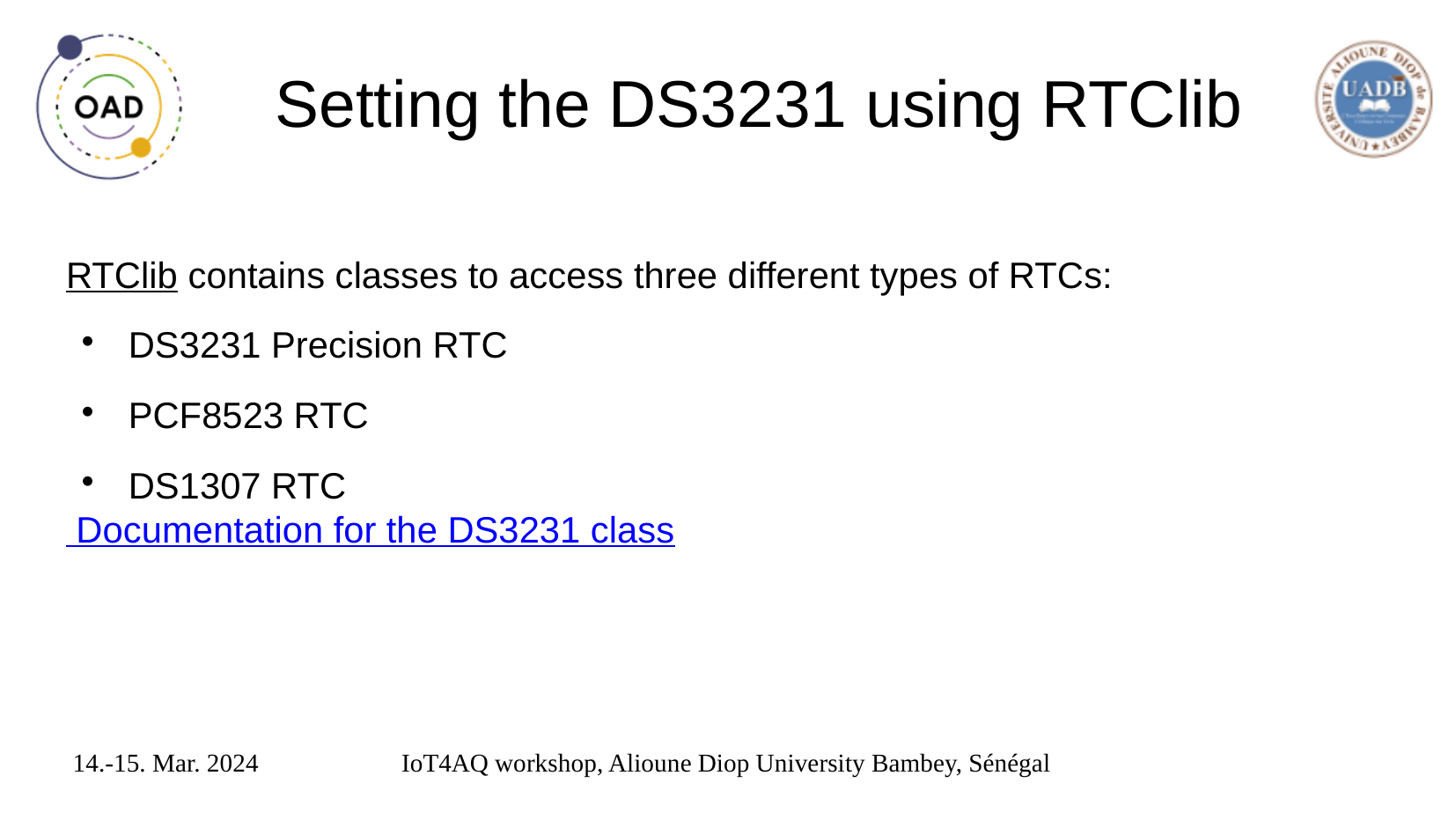

# Setting the DS3231 using RTClib
RTClib contains classes to access three different types of RTCs:
DS3231 Precision RTC
PCF8523 RTC
DS1307 RTC
 Documentation for the DS3231 class
14.-15. Mar. 2024
IoT4AQ workshop, Alioune Diop University Bambey, Sénégal